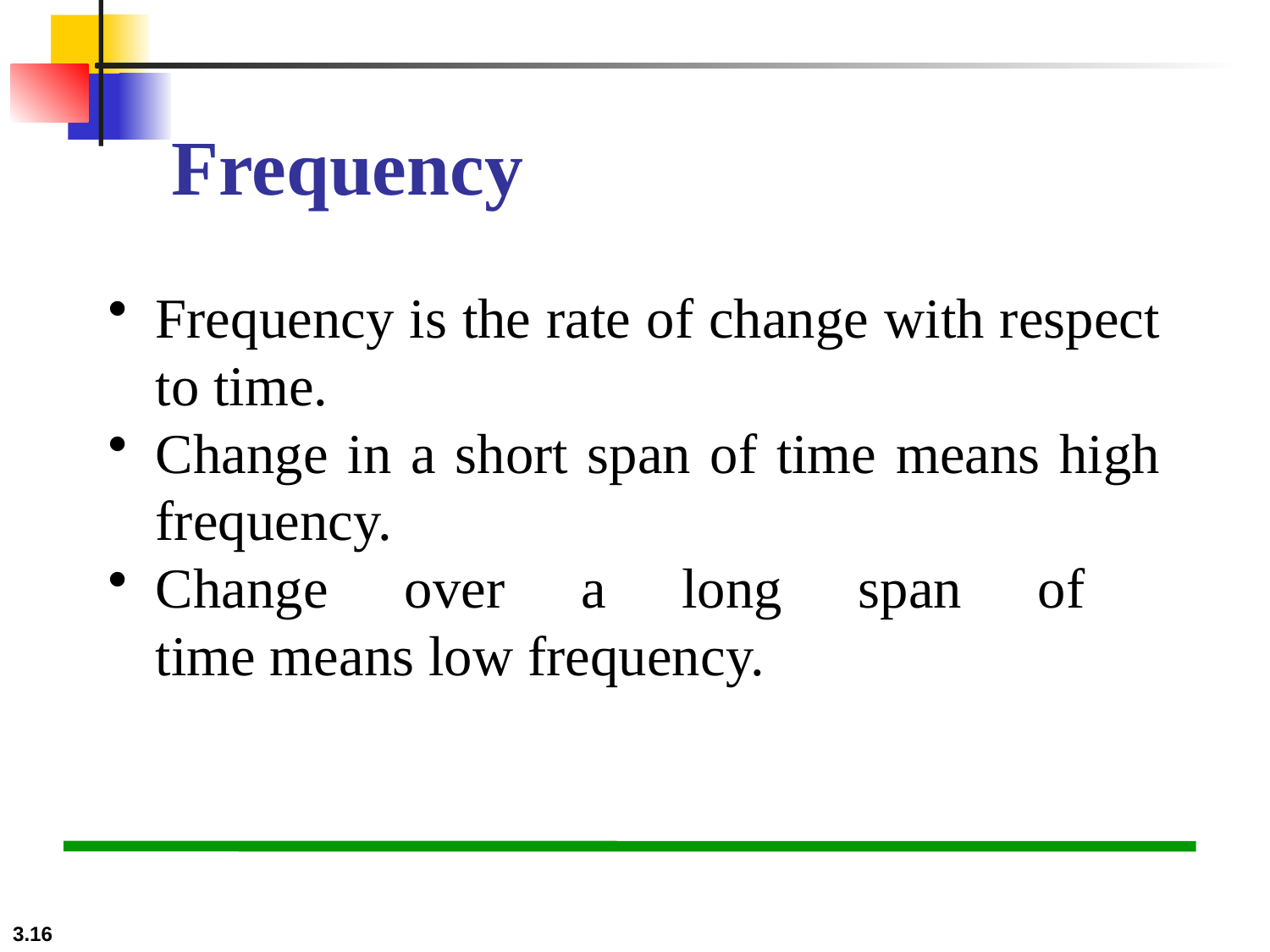

# Frequency
Frequency is the rate of change with respect to time.
Change in a short span of time means high frequency.
Change over a long span of
time means low frequency.

3.16